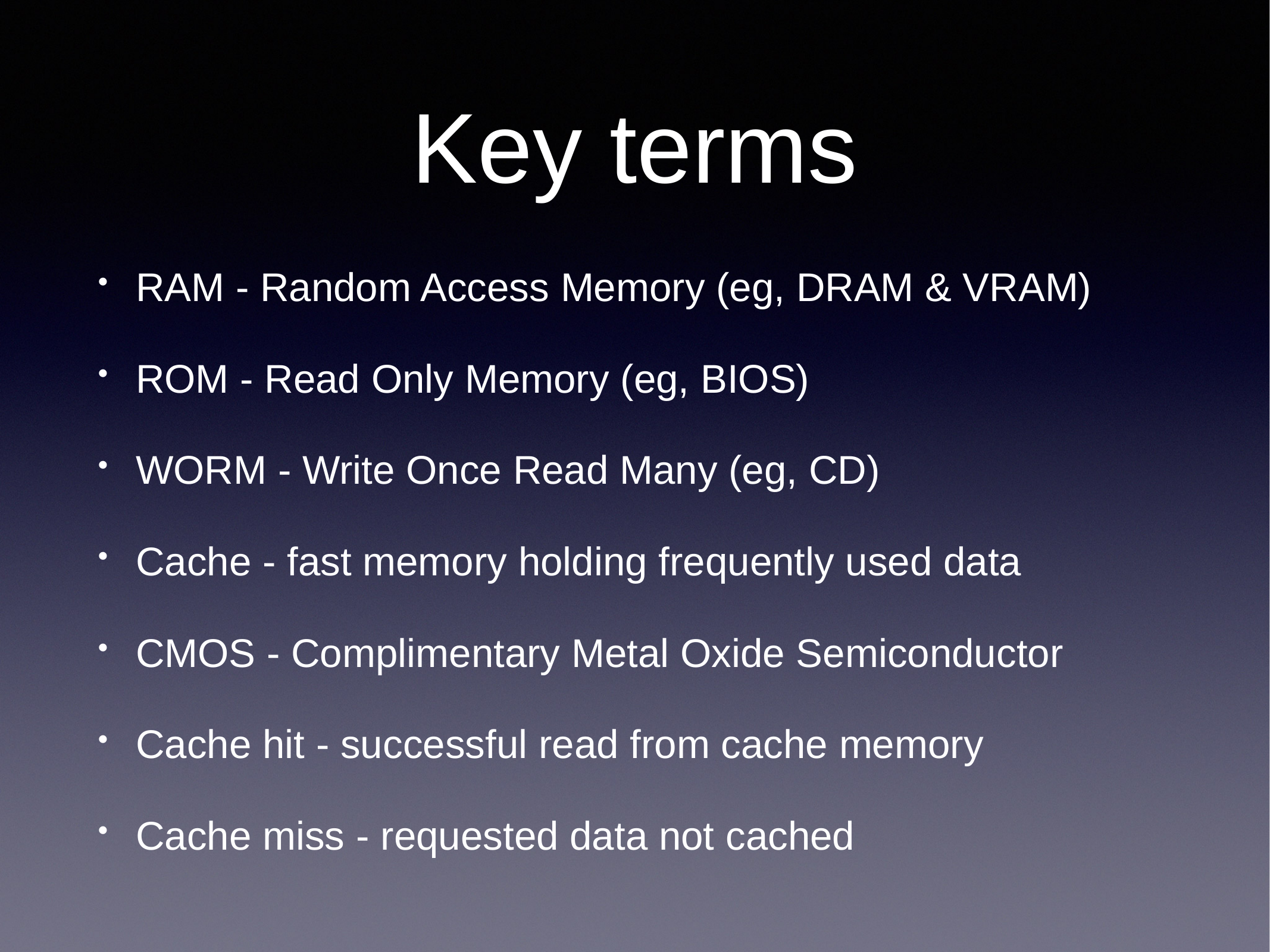

# Key terms
RAM - Random Access Memory (eg, DRAM & VRAM)
ROM - Read Only Memory (eg, BIOS)
WORM - Write Once Read Many (eg, CD)
Cache - fast memory holding frequently used data
CMOS - Complimentary Metal Oxide Semiconductor
Cache hit - successful read from cache memory
Cache miss - requested data not cached